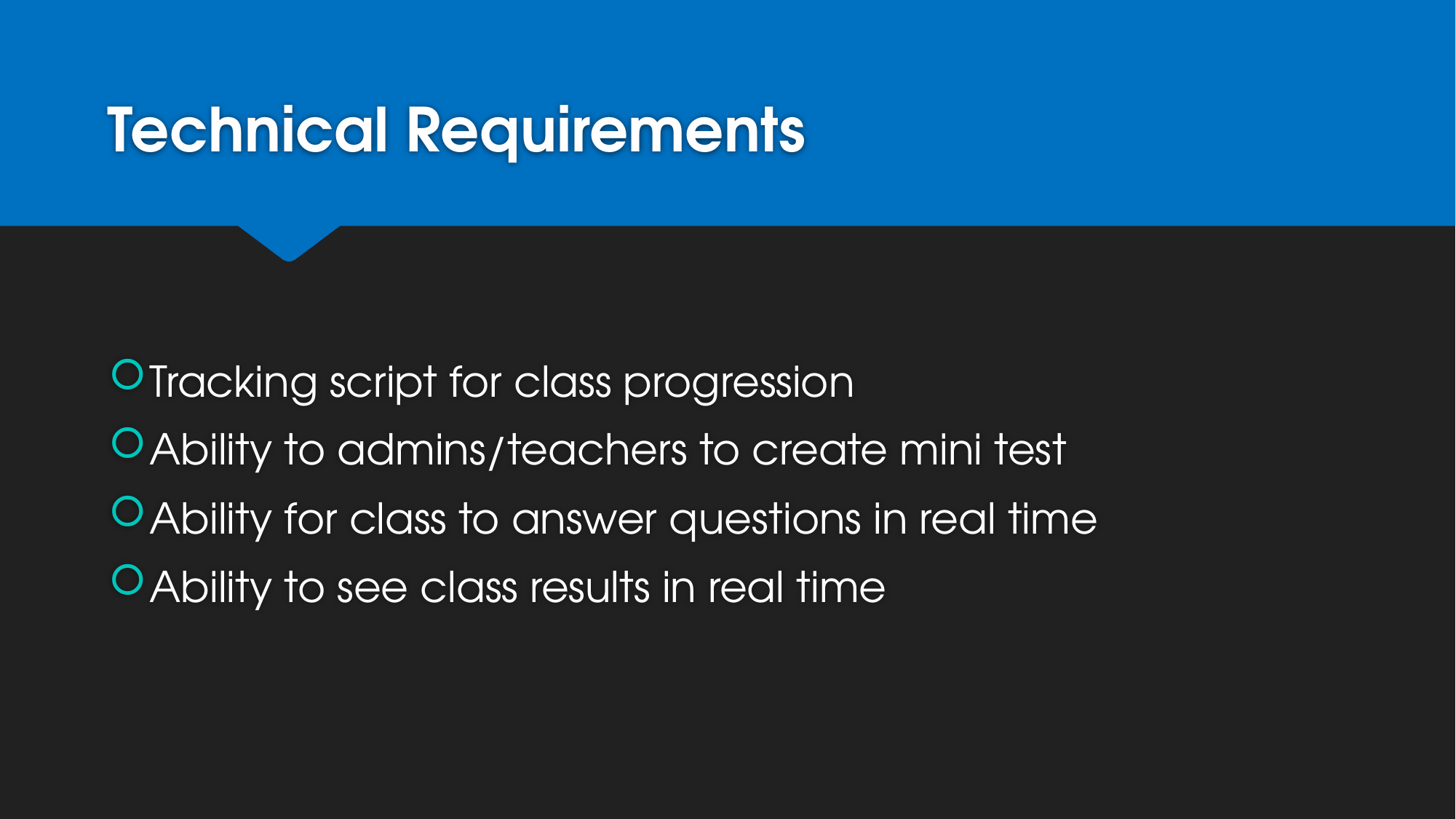

# Technical Requirements
Tracking script for class progression
Ability to admins/teachers to create mini test
Ability for class to answer questions in real time
Ability to see class results in real time